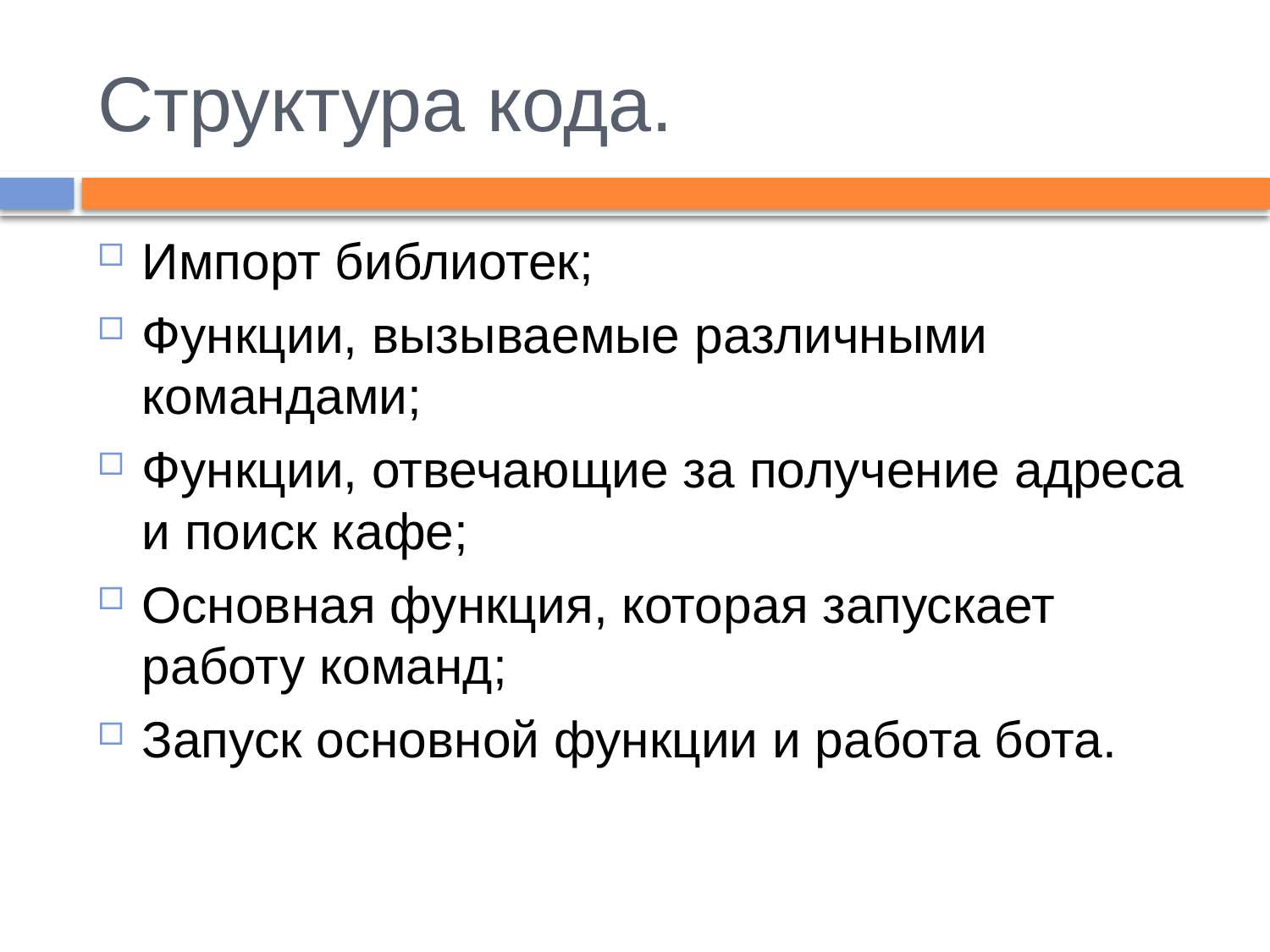

# Структура кода.
Импорт библиотек;
Функции, вызываемые различными командами;
Функции, отвечающие за получение адреса и поиск кафе;
Основная функция, которая запускает работу команд;
Запуск основной функции и работа бота.